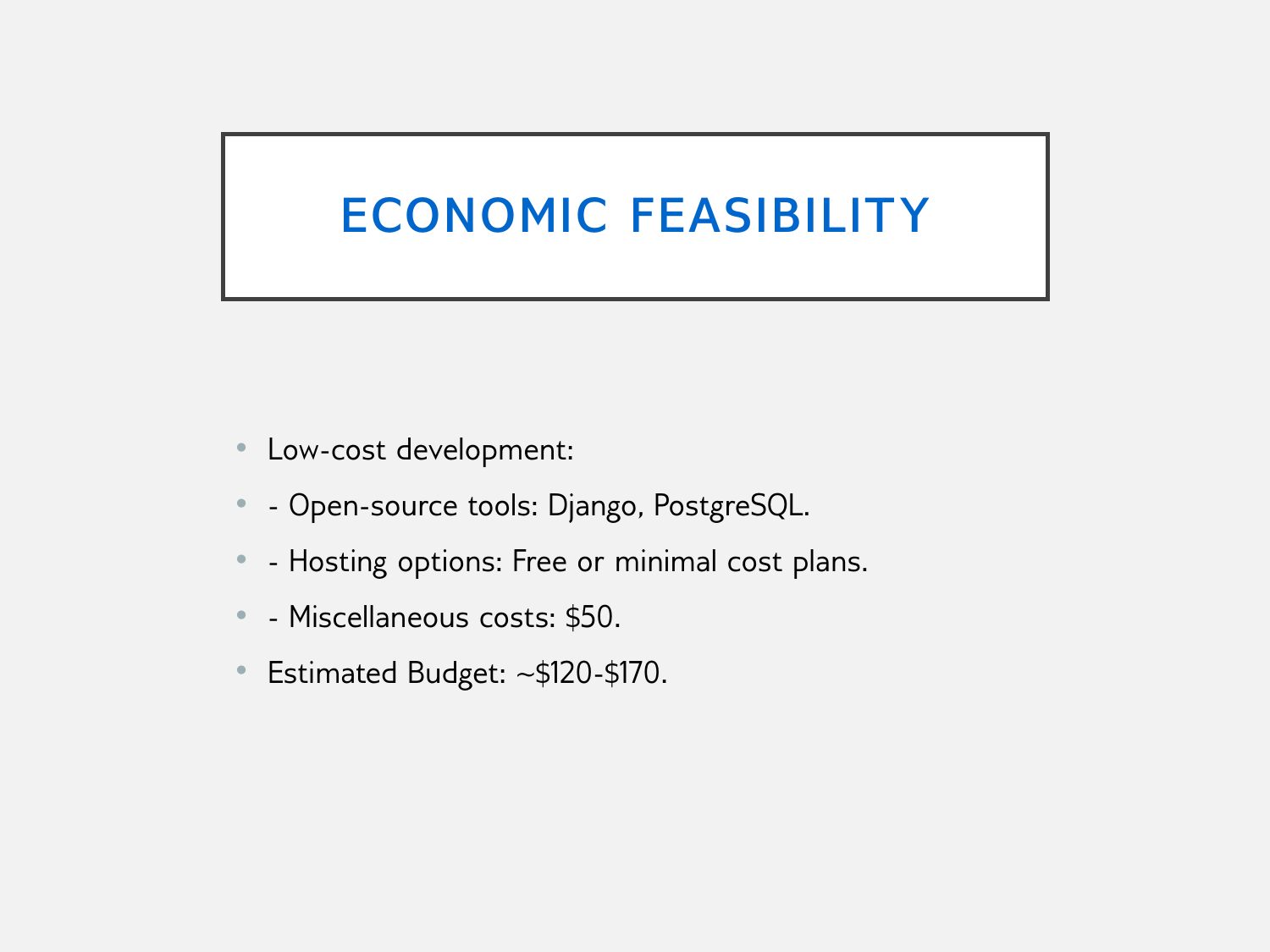

# Economic Feasibility

Low-cost development:
- Open-source tools: Django, PostgreSQL.
- Hosting options: Free or minimal cost plans.
- Miscellaneous costs: $50.
Estimated Budget: ~$120-$170.